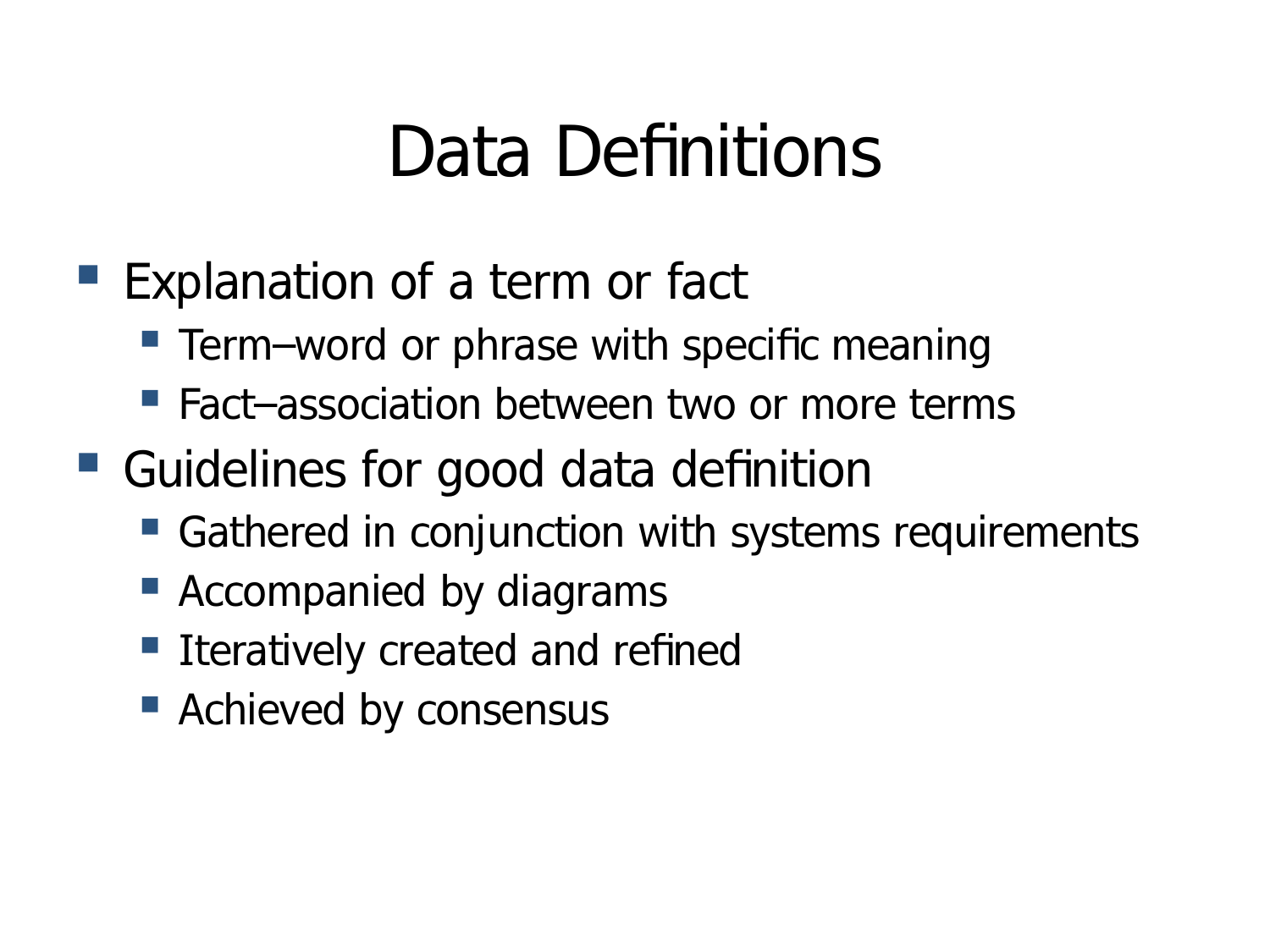

# Data Definitions
Explanation of a term or fact
Term–word or phrase with specific meaning
Fact–association between two or more terms
Guidelines for good data definition
Gathered in conjunction with systems requirements
Accompanied by diagrams
Iteratively created and refined
Achieved by consensus